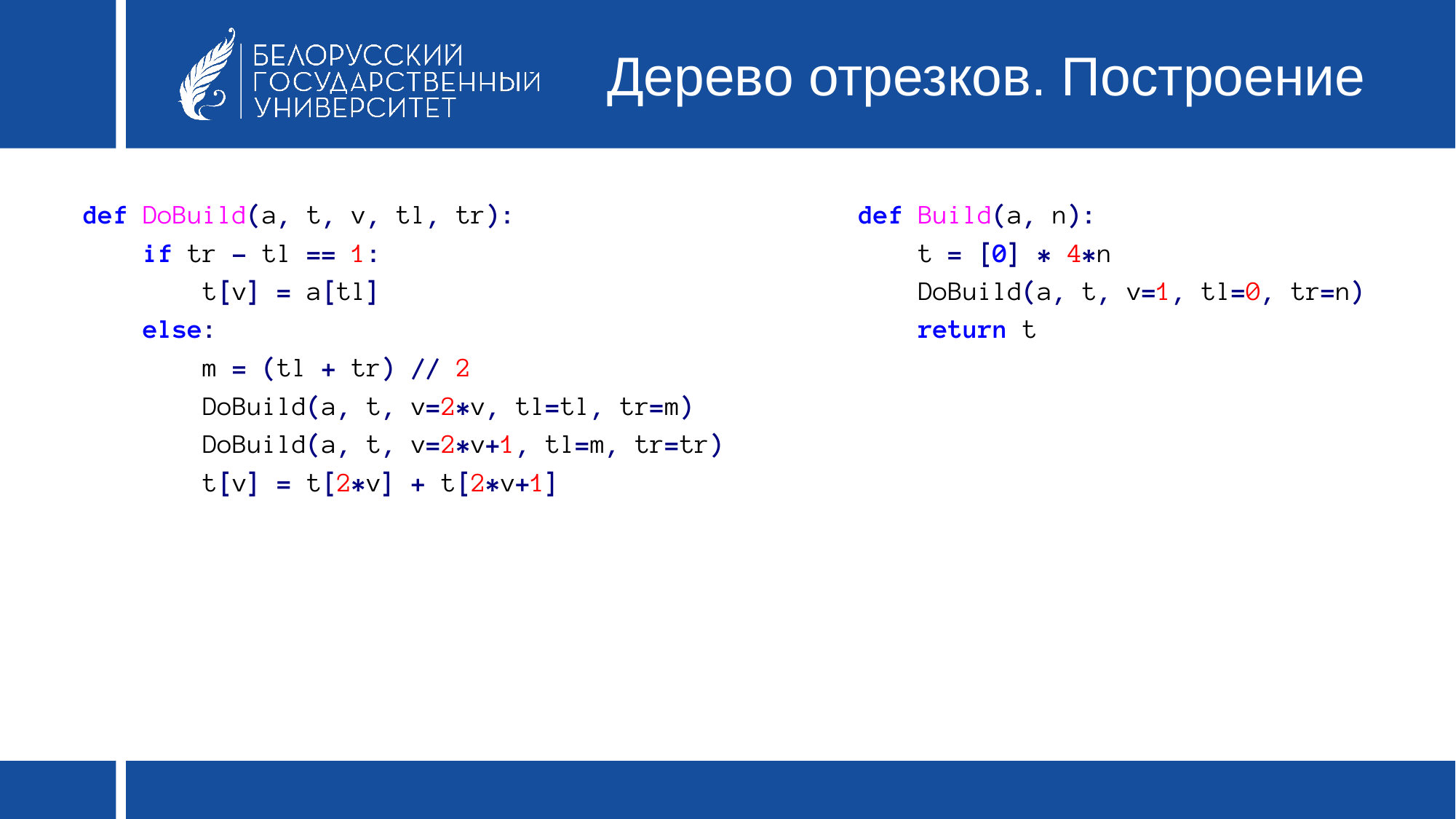

# Дерево отрезков. Построение
def DoBuild(a, t, v, tl, tr):
    if tr - tl == 1:
        t[v] = a[tl]
    else:
        m = (tl + tr) // 2
        DoBuild(a, t, v=2*v, tl=tl, tr=m)
        DoBuild(a, t, v=2*v+1, tl=m, tr=tr)
        t[v] = t[2*v] + t[2*v+1]

def Build(a, n):
    t = [0] * 4*n
    DoBuild(a, t, v=1, tl=0, tr=n)
    return t